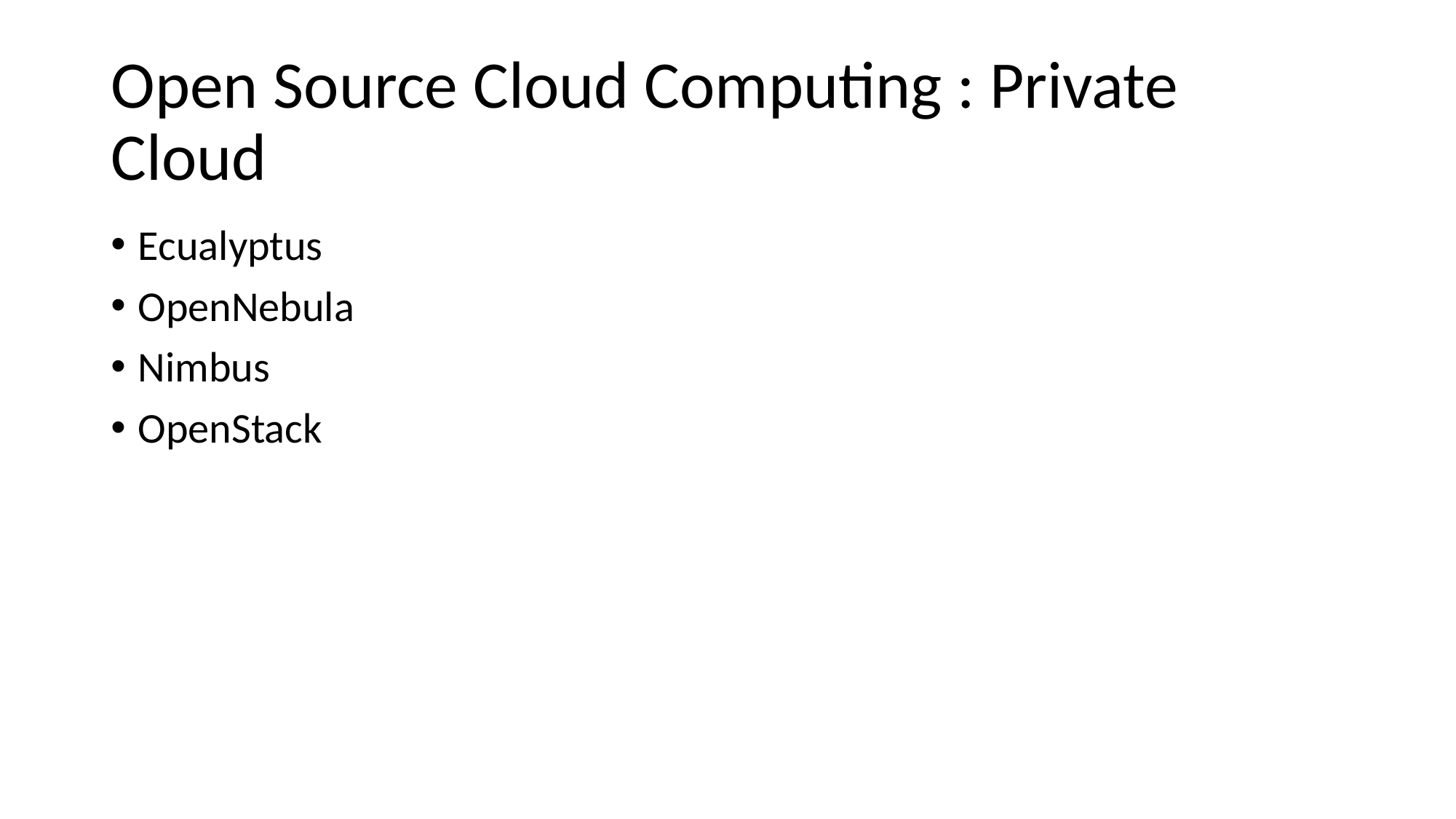

# Open Source Cloud Computing : Private Cloud
Ecualyptus
OpenNebula
Nimbus
OpenStack